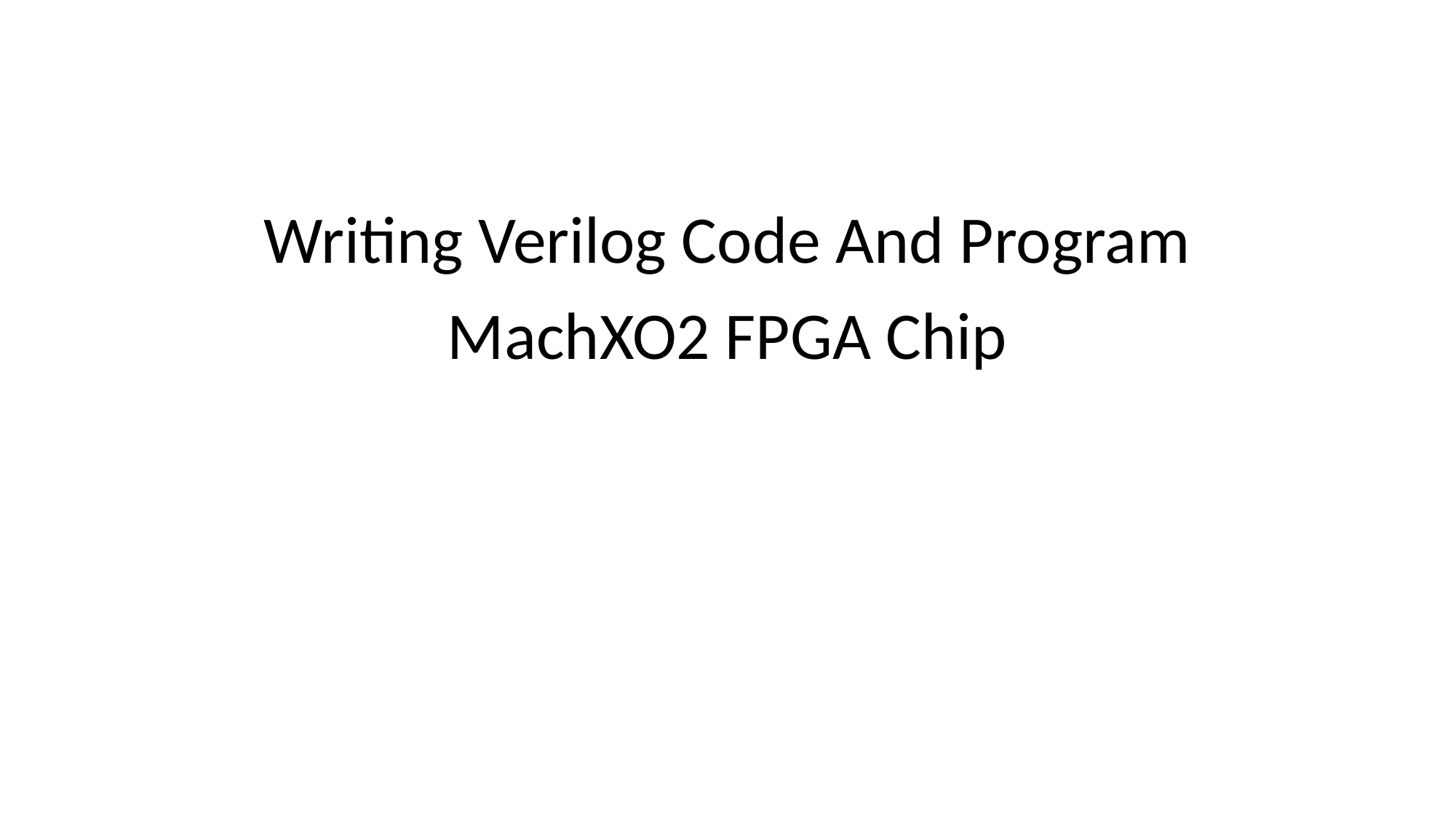

Writing Verilog Code And Program MachXO2 FPGA Chip